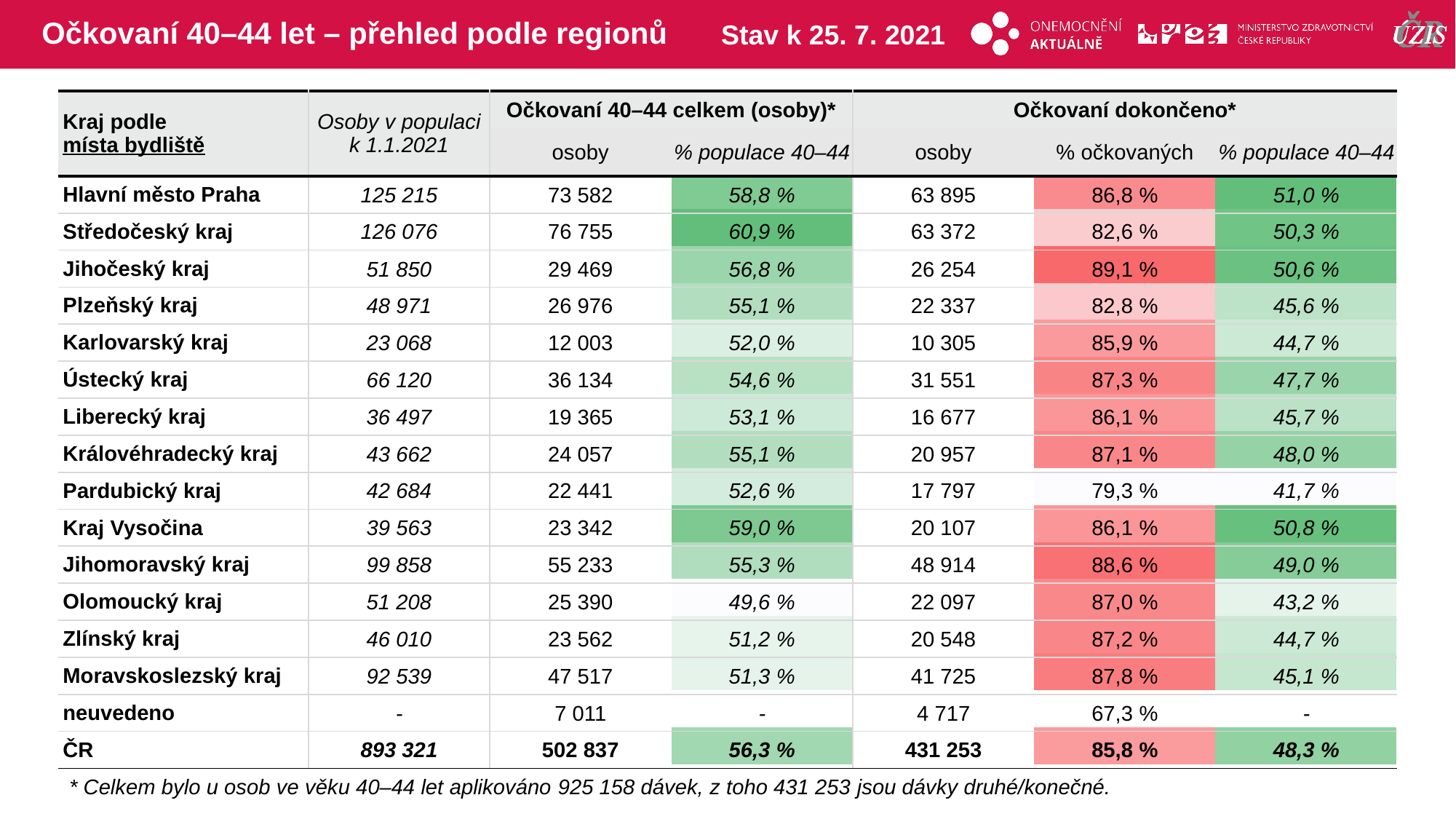

# Očkovaní 40–44 let – přehled podle regionů
Stav k 25. 7. 2021
| Kraj podle místa bydliště | Osoby v populaci k 1.1.2021 | Očkovaní 40–44 celkem (osoby)\* |  | Očkovaní dokončeno\* |  |  |
| --- | --- | --- | --- | --- | --- | --- |
|  |  | osoby | % populace 40–44 | osoby | % očkovaných | % populace 40–44 |
| Hlavní město Praha | 125 215 | 73 582 | 58,8 % | 63 895 | 86,8 % | 51,0 % |
| Středočeský kraj | 126 076 | 76 755 | 60,9 % | 63 372 | 82,6 % | 50,3 % |
| Jihočeský kraj | 51 850 | 29 469 | 56,8 % | 26 254 | 89,1 % | 50,6 % |
| Plzeňský kraj | 48 971 | 26 976 | 55,1 % | 22 337 | 82,8 % | 45,6 % |
| Karlovarský kraj | 23 068 | 12 003 | 52,0 % | 10 305 | 85,9 % | 44,7 % |
| Ústecký kraj | 66 120 | 36 134 | 54,6 % | 31 551 | 87,3 % | 47,7 % |
| Liberecký kraj | 36 497 | 19 365 | 53,1 % | 16 677 | 86,1 % | 45,7 % |
| Královéhradecký kraj | 43 662 | 24 057 | 55,1 % | 20 957 | 87,1 % | 48,0 % |
| Pardubický kraj | 42 684 | 22 441 | 52,6 % | 17 797 | 79,3 % | 41,7 % |
| Kraj Vysočina | 39 563 | 23 342 | 59,0 % | 20 107 | 86,1 % | 50,8 % |
| Jihomoravský kraj | 99 858 | 55 233 | 55,3 % | 48 914 | 88,6 % | 49,0 % |
| Olomoucký kraj | 51 208 | 25 390 | 49,6 % | 22 097 | 87,0 % | 43,2 % |
| Zlínský kraj | 46 010 | 23 562 | 51,2 % | 20 548 | 87,2 % | 44,7 % |
| Moravskoslezský kraj | 92 539 | 47 517 | 51,3 % | 41 725 | 87,8 % | 45,1 % |
| neuvedeno | - | 7 011 | - | 4 717 | 67,3 % | - |
| ČR | 893 321 | 502 837 | 56,3 % | 431 253 | 85,8 % | 48,3 % |
|  |  |  |  |  |  |
| --- | --- | --- | --- | --- | --- |
|  |  |  |  |  |  |
|  |  |  |  |  |  |
|  |  |  |  |  |  |
|  |  |  |  |  |  |
|  |  |  |  |  |  |
|  |  |  |  |  |  |
|  |  |  |  |  |  |
|  |  |  |  |  |  |
|  |  |  |  |  |  |
|  |  |  |  |  |  |
|  |  |  |  |  |  |
|  |  |  |  |  |  |
|  |  |  |  |  |  |
|  |  |  |  |  |  |
|  |  |  |  |  |  |
* Celkem bylo u osob ve věku 40–44 let aplikováno 925 158 dávek, z toho 431 253 jsou dávky druhé/konečné.